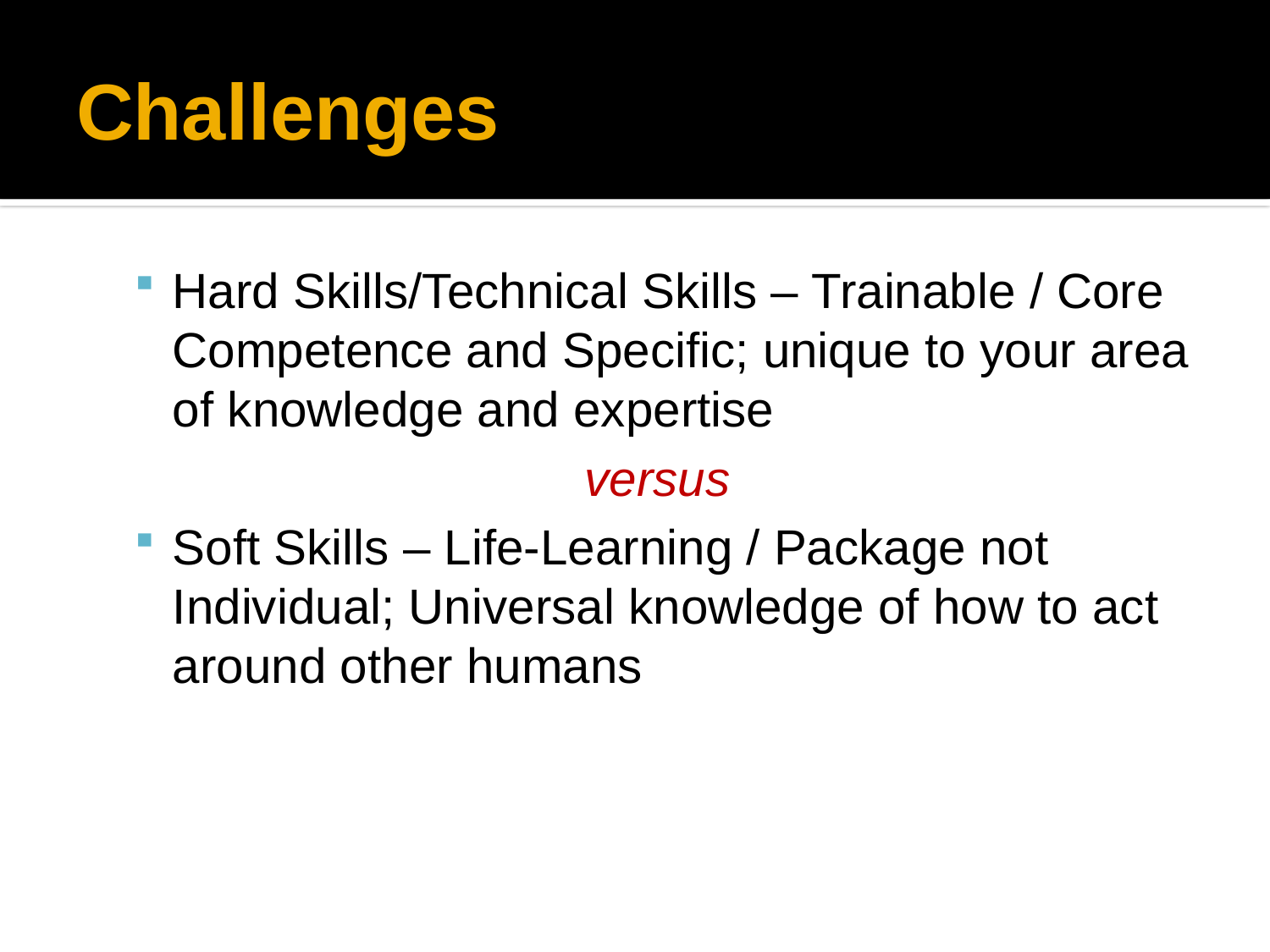

# Challenges
Hard Skills/Technical Skills – Trainable / Core Competence and Specific; unique to your area of knowledge and expertise
versus
Soft Skills – Life-Learning / Package not Individual; Universal knowledge of how to act around other humans